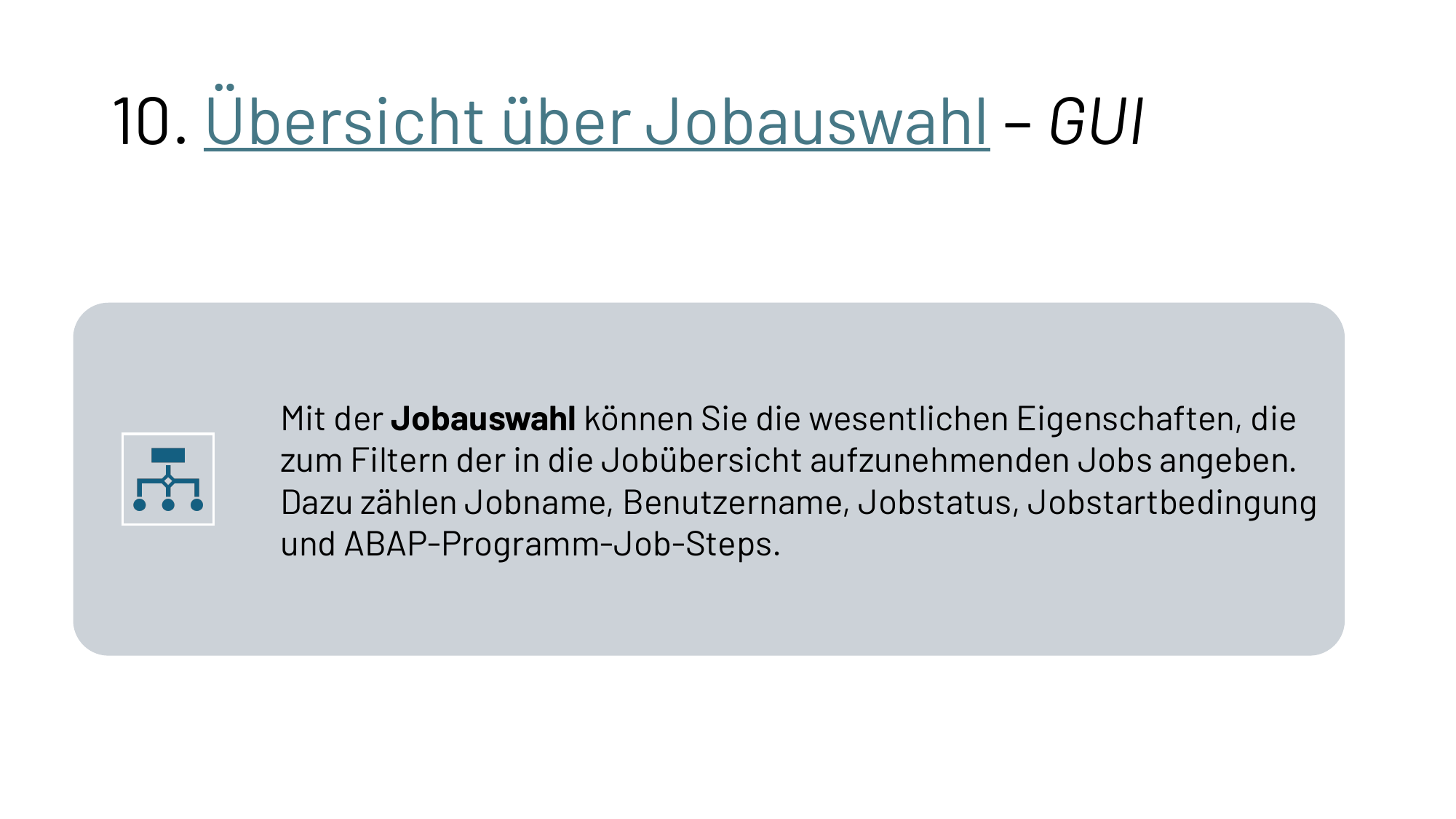

# 10. Übersicht über Jobauswahl – GUI
Mit der Jobauswahl können Sie die wesentlichen Eigenschaften, die zum Filtern der in die Jobübersicht aufzunehmenden Jobs angeben. Dazu zählen Jobname, Benutzername, Jobstatus, Jobstartbedingung und ABAP-Programm-Job-Steps.